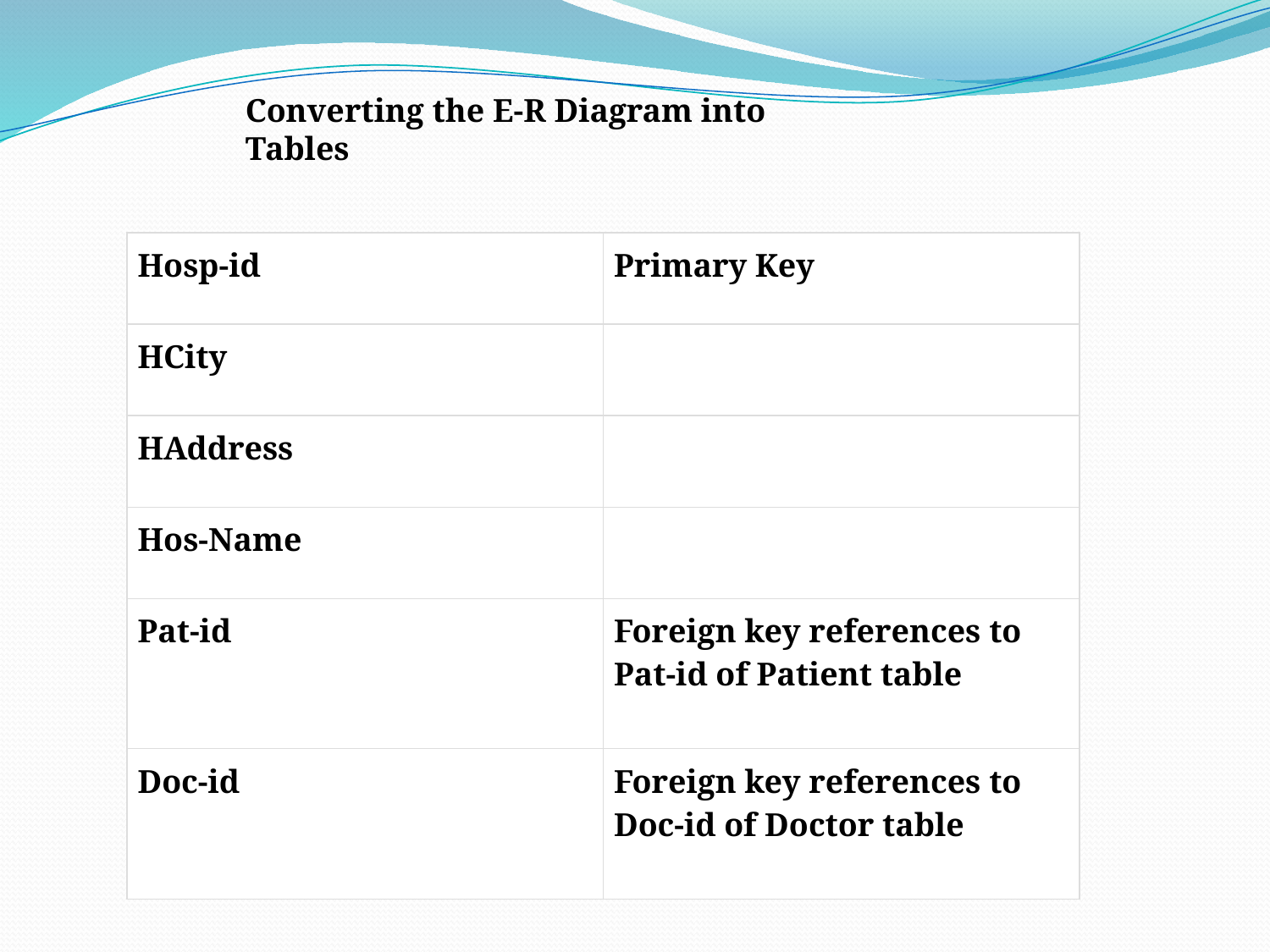

Converting the E-R Diagram into Tables

| Hosp-id | Primary Key |
| --- | --- |
| HCity |  |
| HAddress |  |
| Hos-Name |  |
| Pat-id | Foreign key references to Pat-id of Patient table |
| Doc-id | Foreign key references to Doc-id of Doctor table |